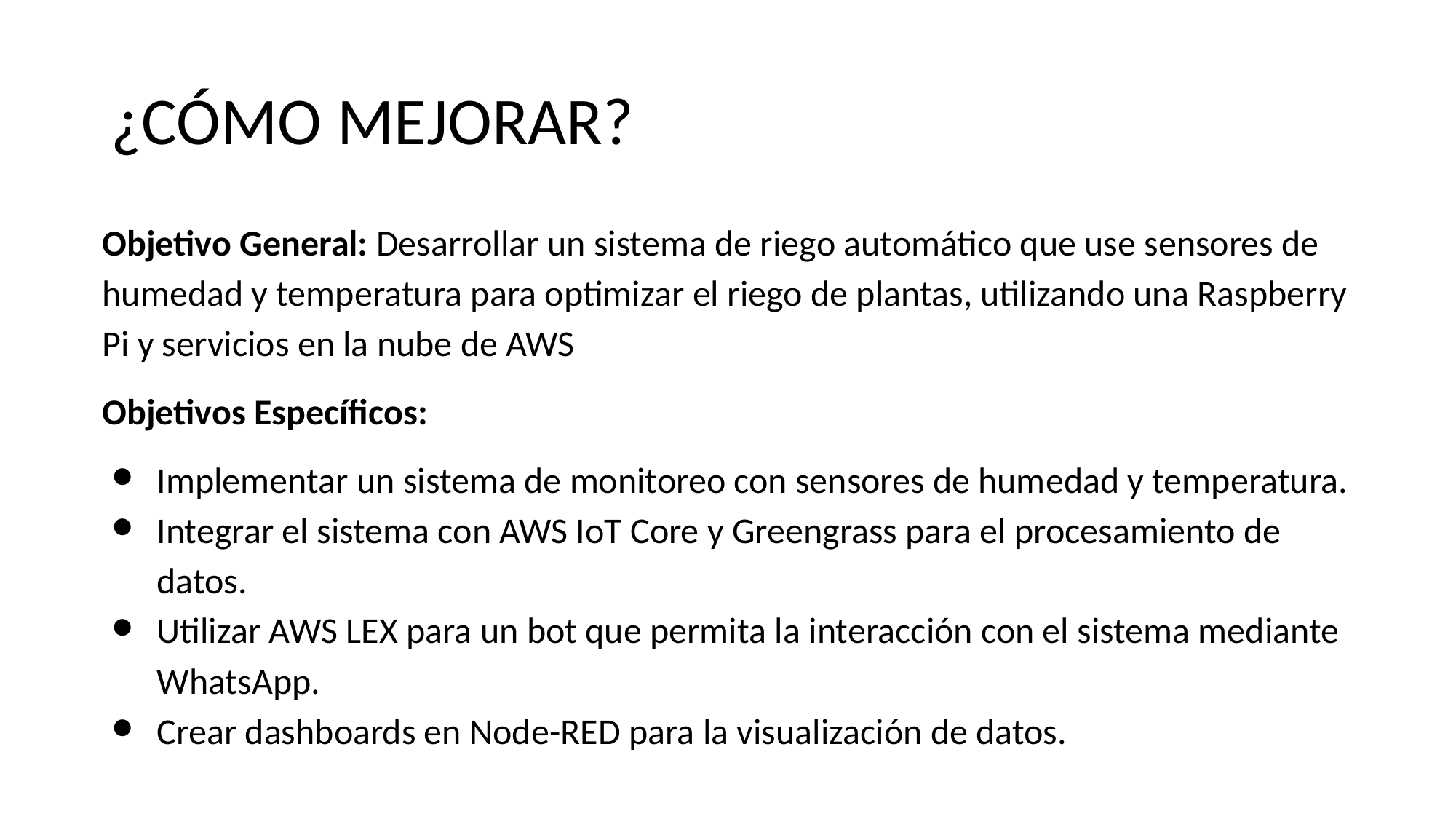

# ¿CÓMO MEJORAR?
Objetivo General: Desarrollar un sistema de riego automático que use sensores de humedad y temperatura para optimizar el riego de plantas, utilizando una Raspberry Pi y servicios en la nube de AWS
Objetivos Específicos:
Implementar un sistema de monitoreo con sensores de humedad y temperatura.
Integrar el sistema con AWS IoT Core y Greengrass para el procesamiento de datos.
Utilizar AWS LEX para un bot que permita la interacción con el sistema mediante WhatsApp.
Crear dashboards en Node-RED para la visualización de datos.